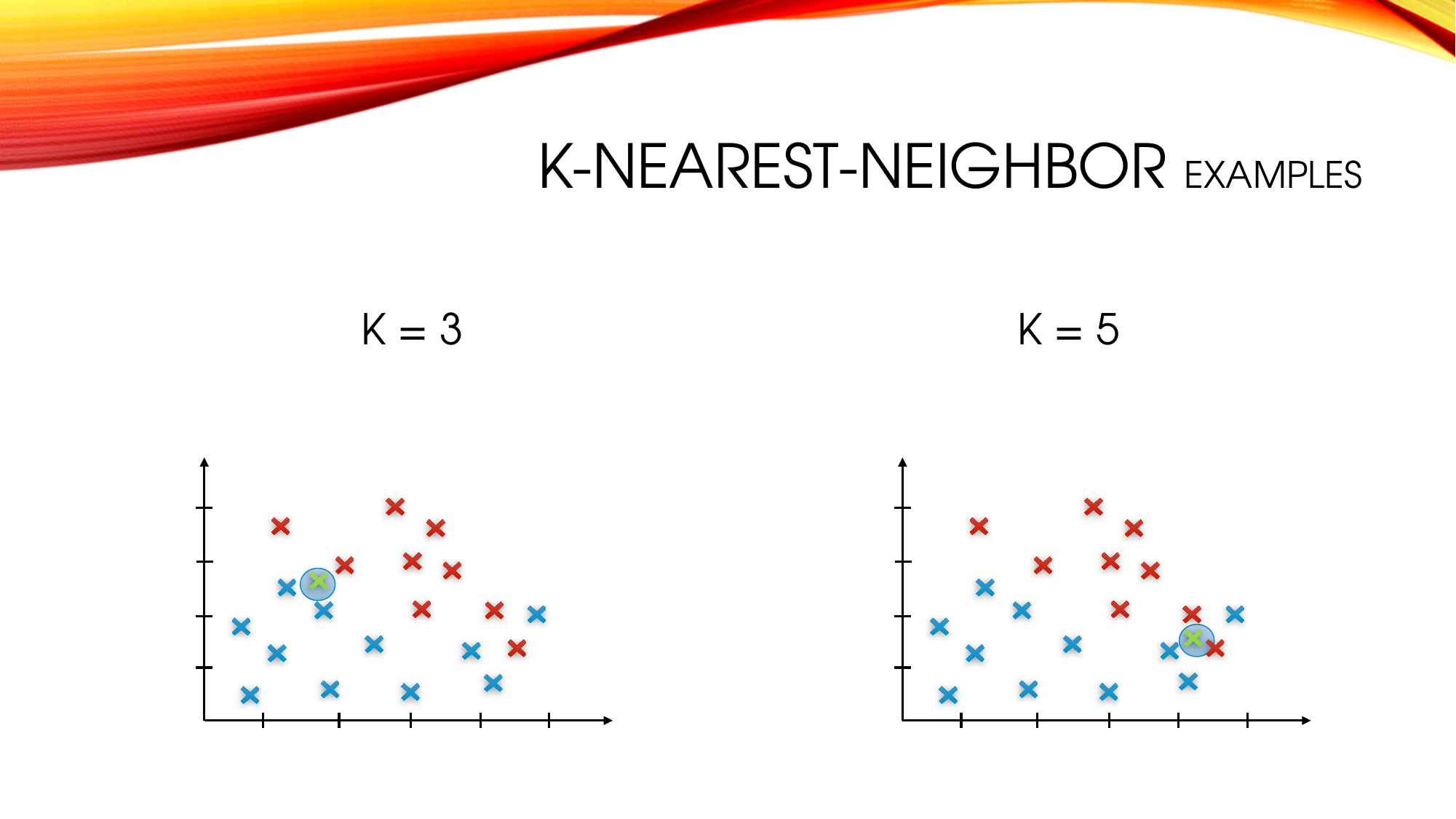

# K-nearest-neighbor examples
K = 3
K = 5